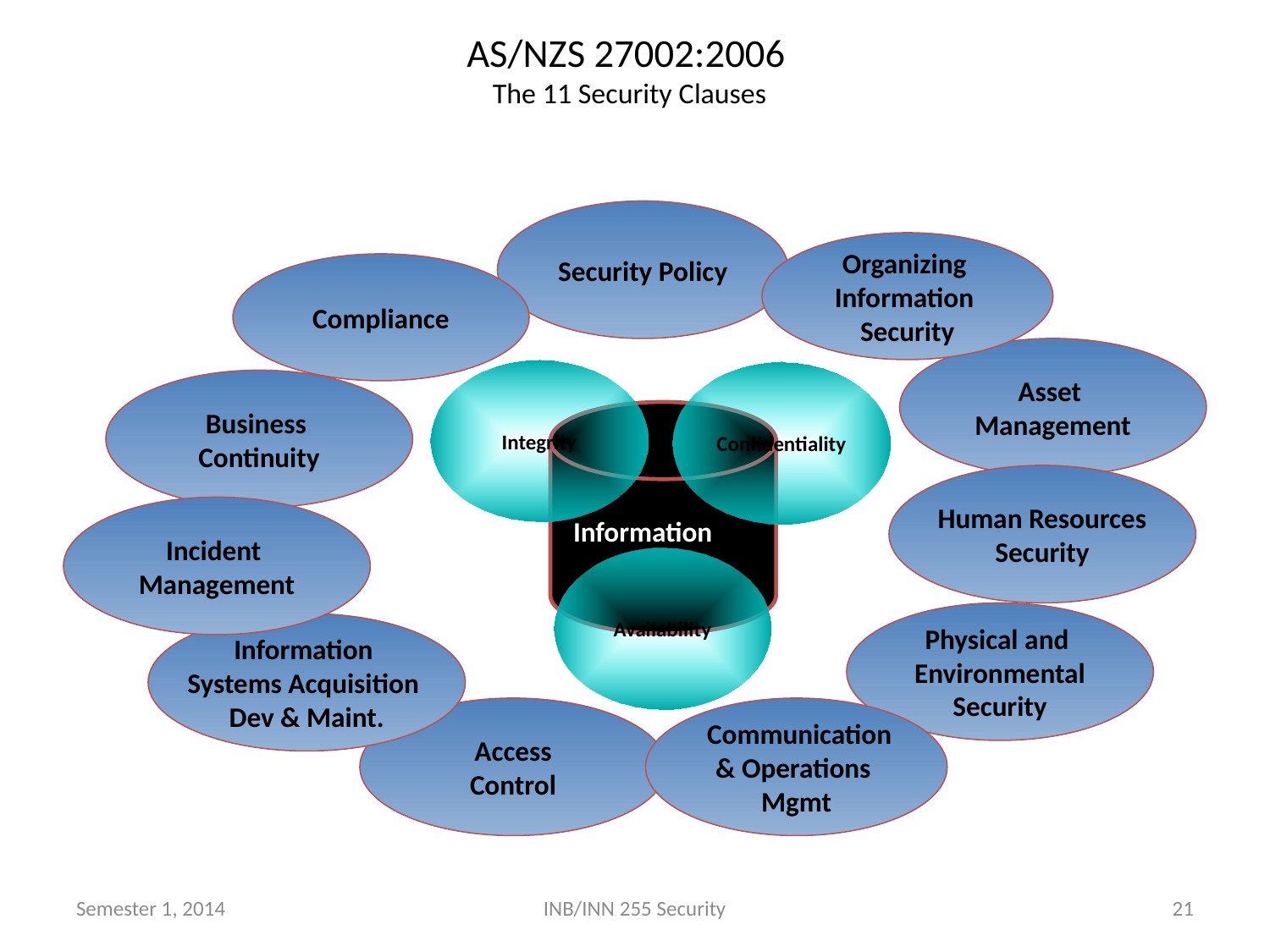

# AS/NZS 27002:2006 The 11 Security Clauses
Security Policy
Organizing
Information
Security
Compliance
Asset
Management
Integrity
Confidentiality
Business
Continuity

Human Resources
Security
Incident
Management
Information

Availability
Physical and
Environmental
Security
Information
Systems Acquisition
Dev & Maint.
Access
Control
 Communication
& Operations
Mgmt
Semester 1, 2014
INB/INN 255 Security
21